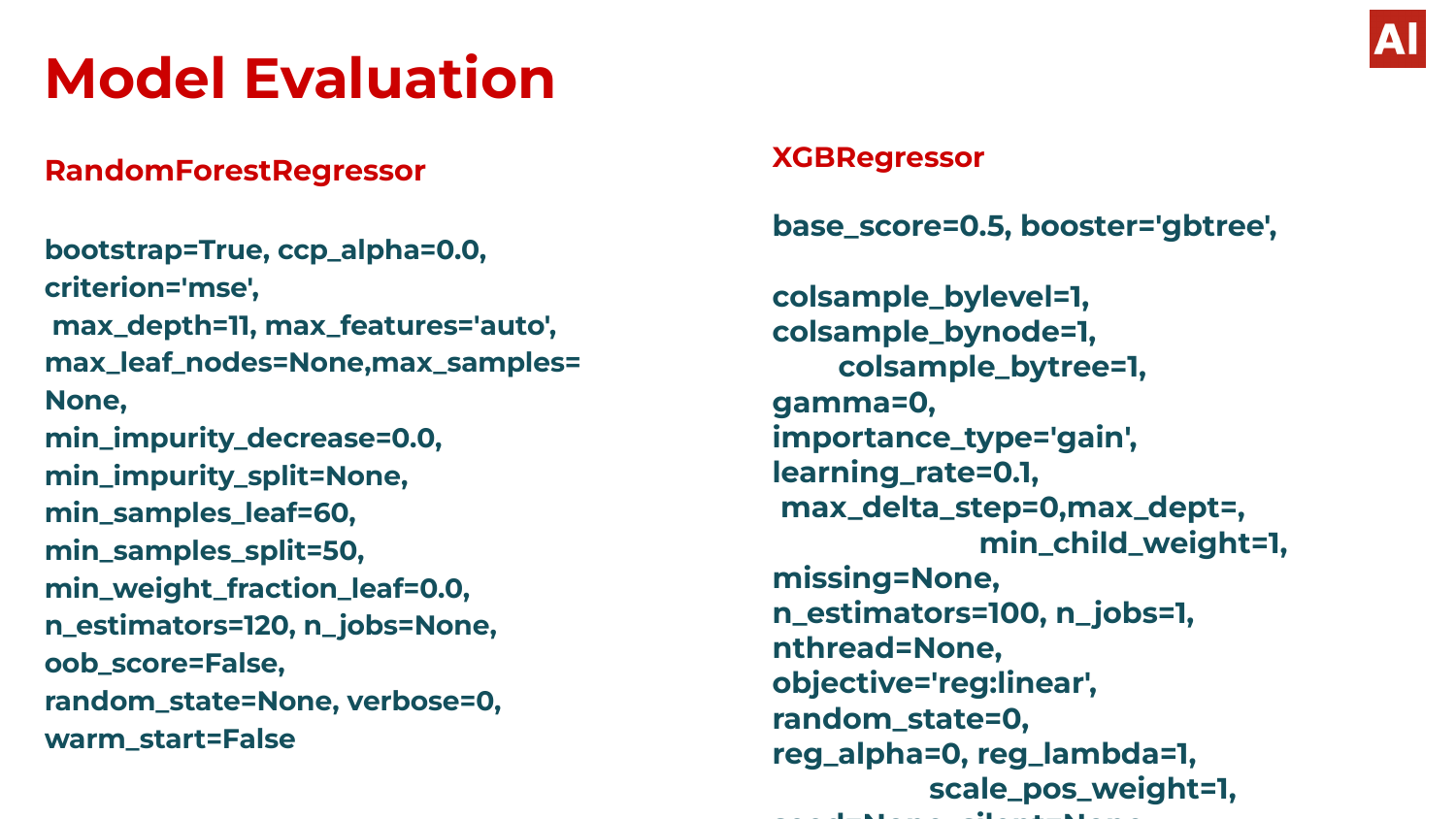

# Model Evaluation

RandomForestRegressor

bootstrap=True, ccp_alpha=0.0, criterion='mse',
 max_depth=11, max_features='auto',
max_leaf_nodes=None,max_samples=None,
min_impurity_decrease=0.0,
min_impurity_split=None, min_samples_leaf=60,
min_samples_split=50,
min_weight_fraction_leaf=0.0,
n_estimators=120, n_jobs=None, oob_score=False,
random_state=None, verbose=0, warm_start=False
XGBRegressor

base_score=0.5, booster='gbtree',                                   colsample_bylevel=1, colsample_bynode=1,                                   colsample_bytree=1, gamma=0,                                  importance_type='gain', learning_rate=0.1,                                   max_delta_step=0,max_dept=,                                  min_child_weight=1, missing=None,                                   n_estimators=100, n_jobs=1, nthread=None,                                  objective='reg:linear', random_state=0,                                   reg_alpha=0, reg_lambda=1,                                  scale_pos_weight=1, seed=None, silent=None